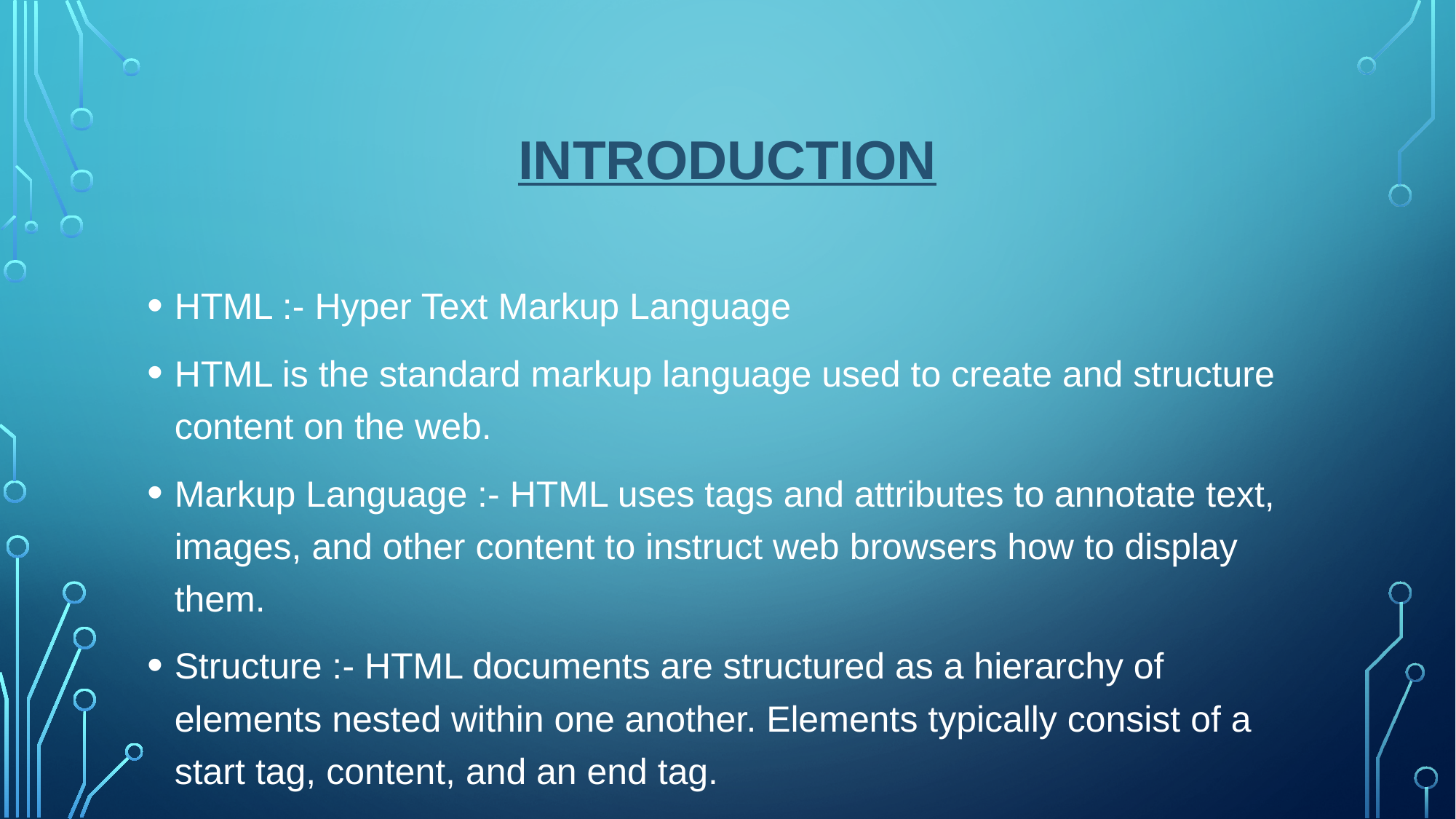

# Introduction
HTML :- Hyper Text Markup Language
HTML is the standard markup language used to create and structure content on the web.
Markup Language :- HTML uses tags and attributes to annotate text, images, and other content to instruct web browsers how to display them.
Structure :- HTML documents are structured as a hierarchy of elements nested within one another. Elements typically consist of a start tag, content, and an end tag.